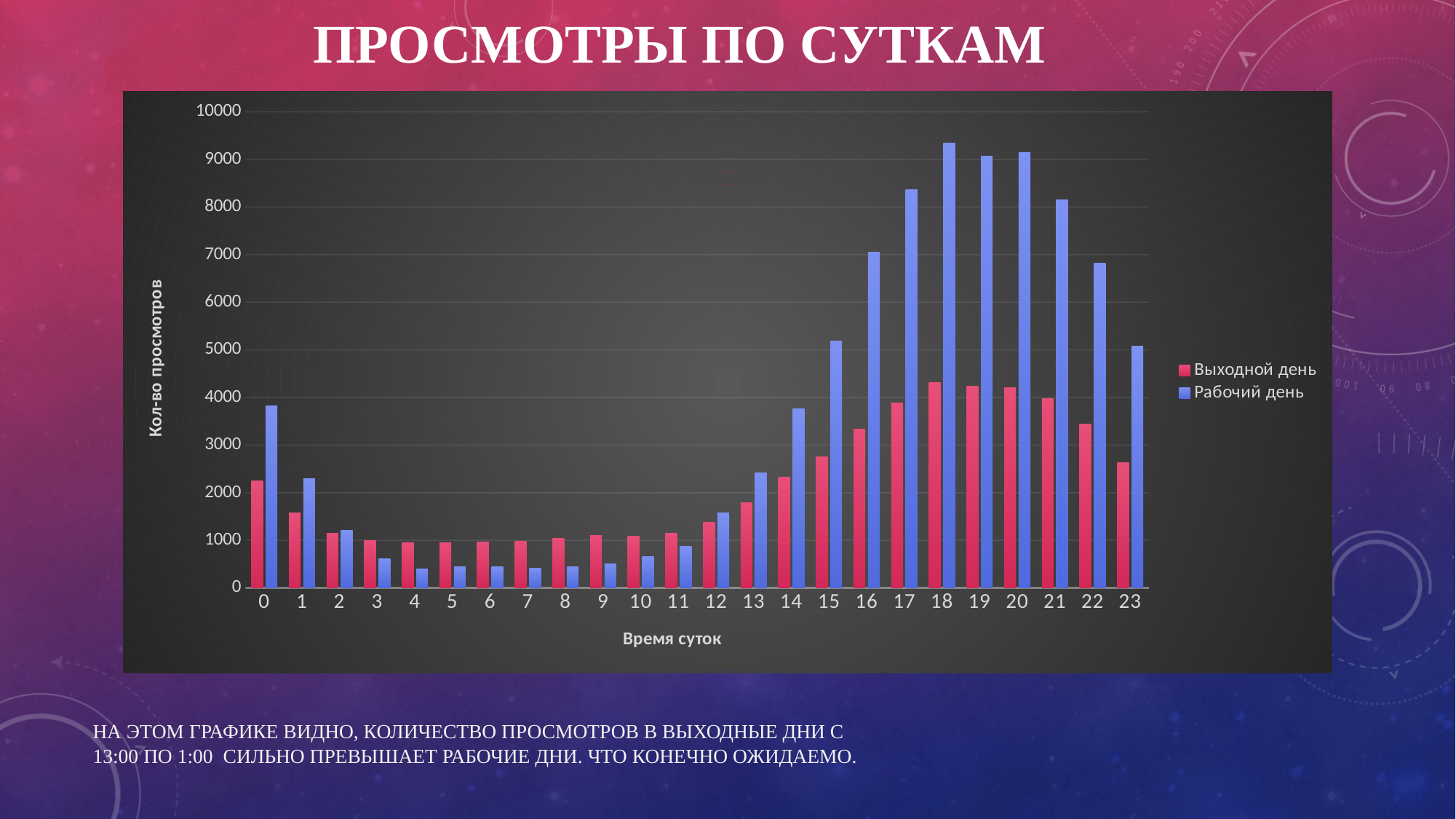

# Просмотры по суткам

### Chart

| Category | Выходной день | Рабочий день |
|---|---|---|
| 0 | 2243.0 | 3829.0 |
| 1 | 1574.0 | 2298.0 |
| 2 | 1150.0 | 1217.0 |
| 3 | 999.0 | 610.0 |
| 4 | 943.0 | 401.0 |
| 5 | 957.0 | 438.0 |
| 6 | 964.0 | 443.0 |
| 7 | 978.0 | 415.0 |
| 8 | 1038.0 | 438.0 |
| 9 | 1096.0 | 503.0 |
| 10 | 1088.0 | 655.0 |
| 11 | 1144.0 | 869.0 |
| 12 | 1384.0 | 1572.0 |
| 13 | 1787.0 | 2425.0 |
| 14 | 2326.0 | 3759.0 |
| 15 | 2757.0 | 5193.0 |
| 16 | 3341.0 | 7055.0 |
| 17 | 3891.0 | 8371.0 |
| 18 | 4311.0 | 9349.0 |
| 19 | 4232.0 | 9068.0 |
| 20 | 4201.0 | 9138.0 |
| 21 | 3984.0 | 8149.0 |
| 22 | 3449.0 | 6821.0 |
| 23 | 2632.0 | 5083.0 |
На этом графике видно, количество просмотров в выходные дни с 13:00 по 1:00  сильно превышает рабочие дни. Что конечно ожидаемо.